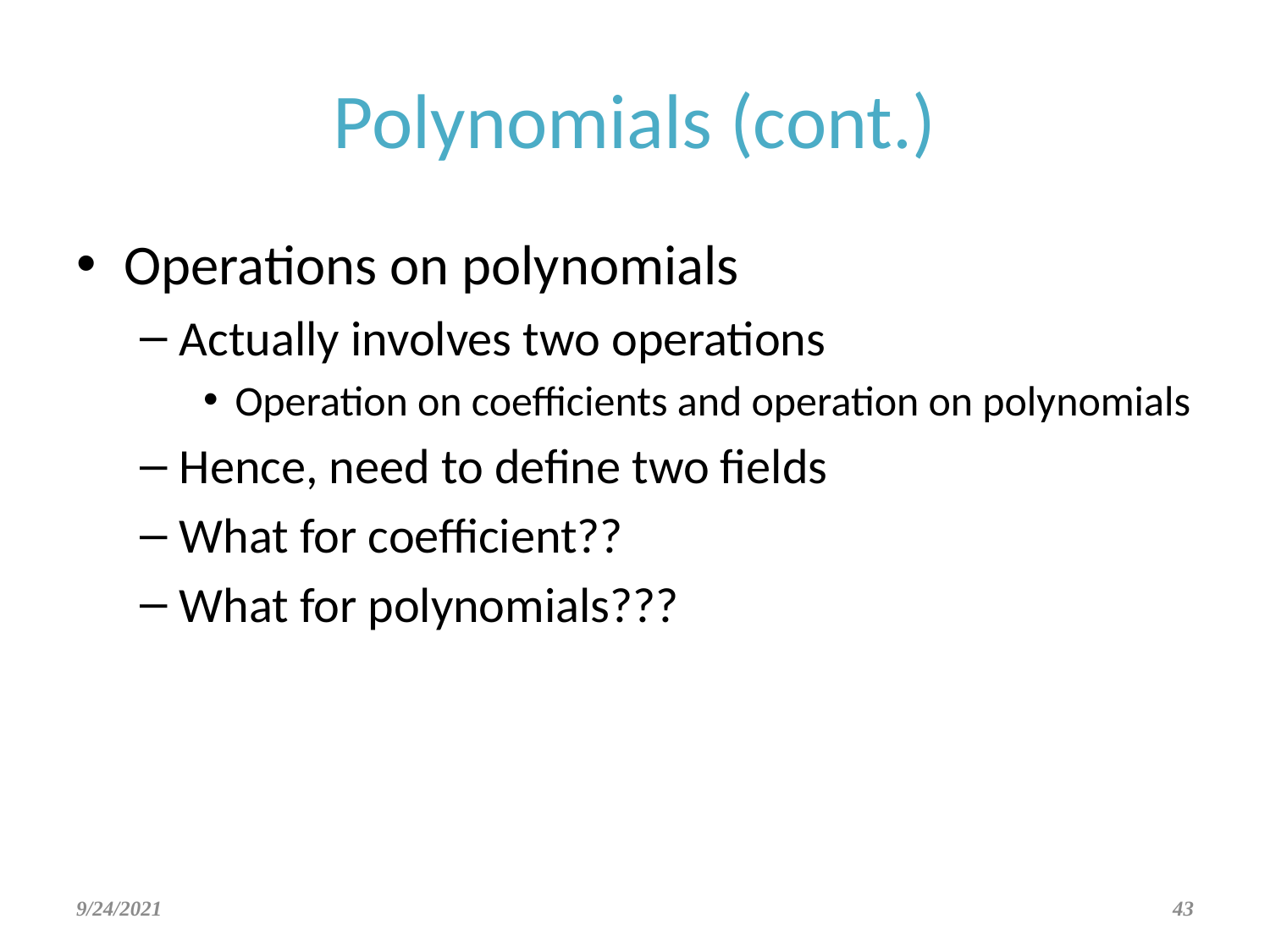

# Polynomials (cont.)
Operations on polynomials
Actually involves two operations
Operation on coefficients and operation on polynomials
Hence, need to define two fields
What for coefficient??
What for polynomials???

9/24/2021
43